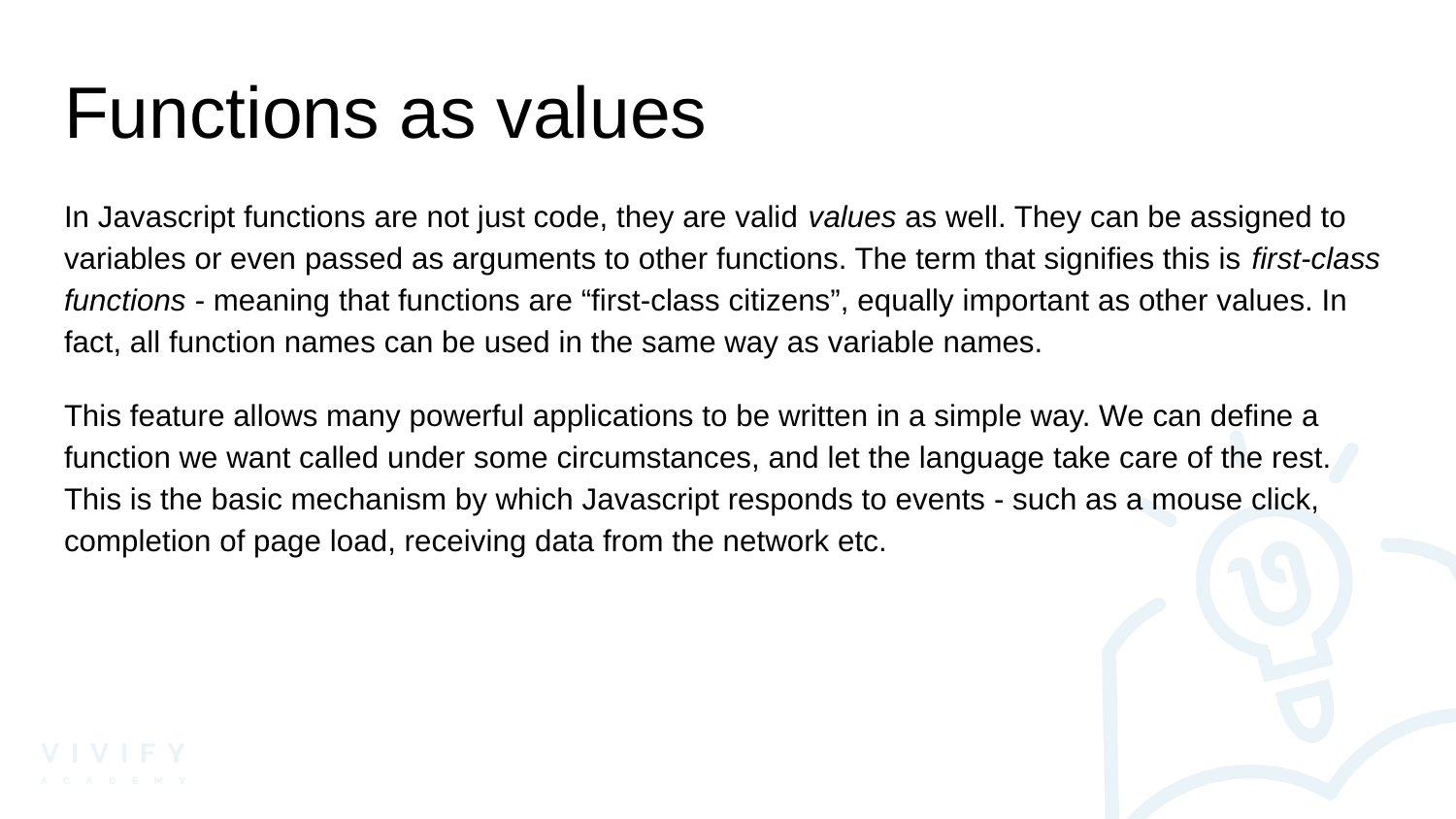

# Functions as values
In Javascript functions are not just code, they are valid values as well. They can be assigned to variables or even passed as arguments to other functions. The term that signifies this is first-class functions - meaning that functions are “first-class citizens”, equally important as other values. In fact, all function names can be used in the same way as variable names.
This feature allows many powerful applications to be written in a simple way. We can define a function we want called under some circumstances, and let the language take care of the rest. This is the basic mechanism by which Javascript responds to events - such as a mouse click, completion of page load, receiving data from the network etc.